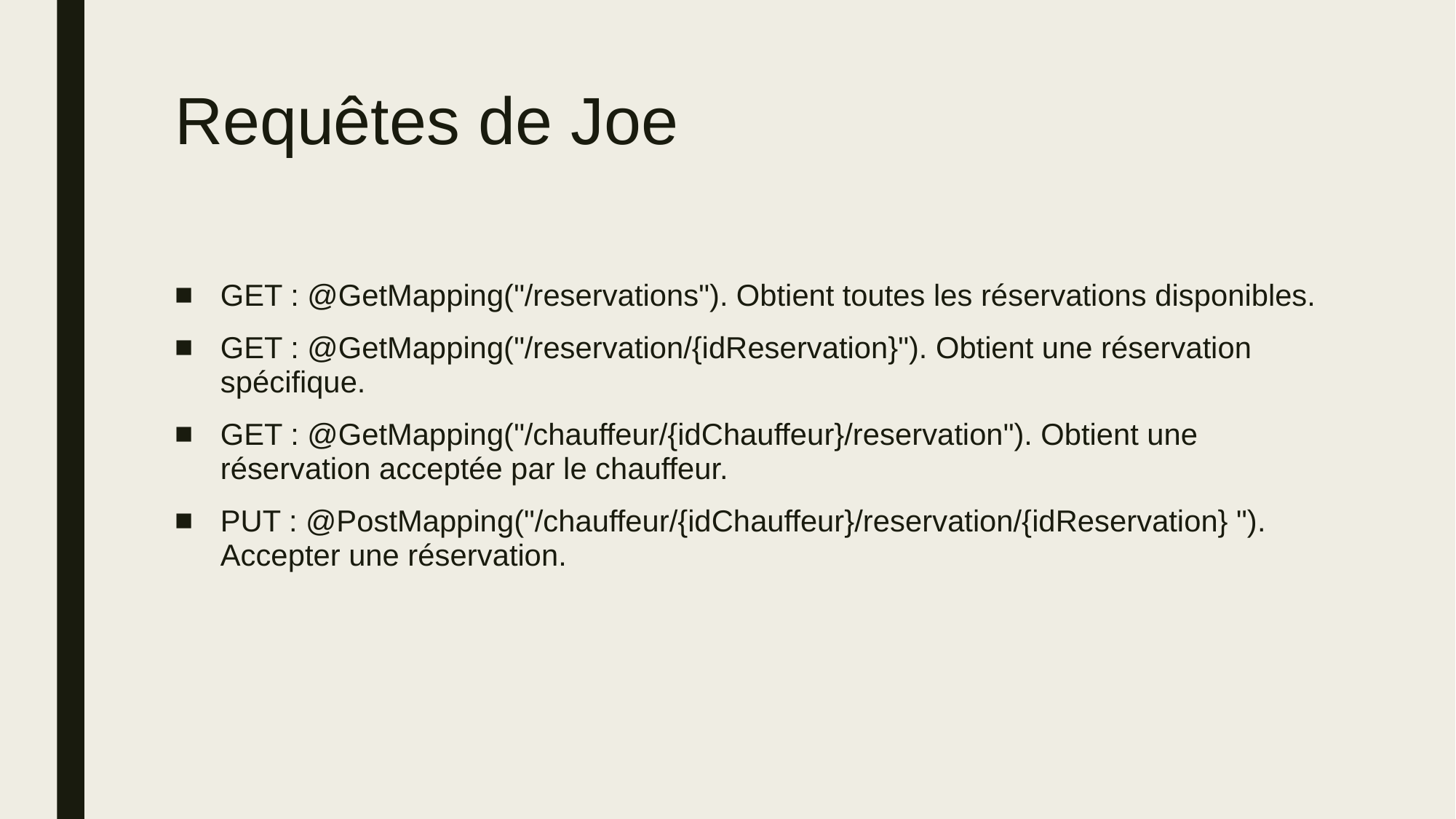

# Requêtes de Joe
GET : @GetMapping("/reservations"). Obtient toutes les réservations disponibles.
GET : @GetMapping("/reservation/{idReservation}"). Obtient une réservation spécifique.
GET : @GetMapping("/chauffeur/{idChauffeur}/reservation"). Obtient une réservation acceptée par le chauffeur.
PUT : @PostMapping("/chauffeur/{idChauffeur}/reservation/{idReservation} "). Accepter une réservation.